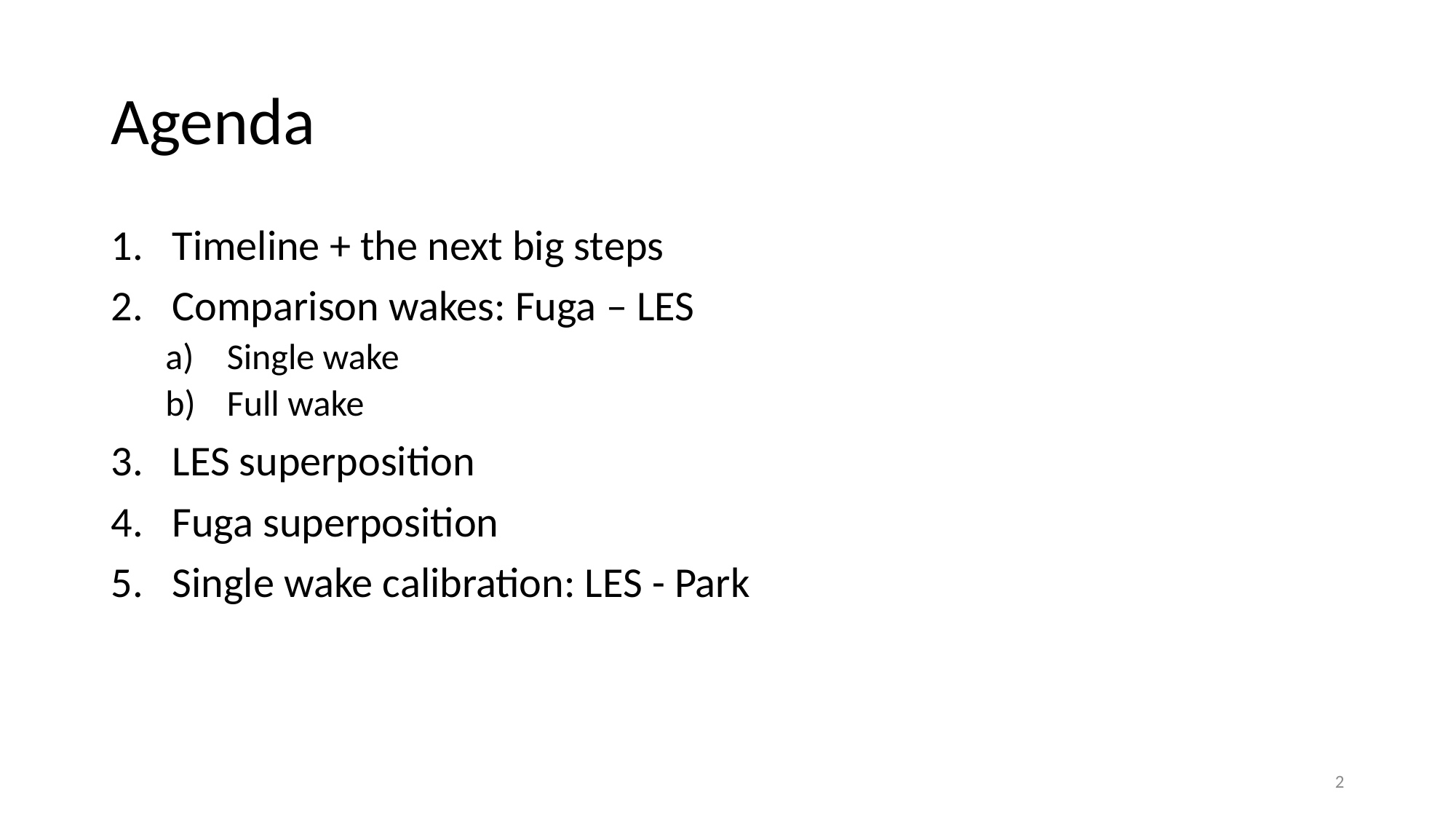

# Agenda
Timeline + the next big steps
Comparison wakes: Fuga – LES
Single wake
Full wake
LES superposition
Fuga superposition
Single wake calibration: LES - Park

2